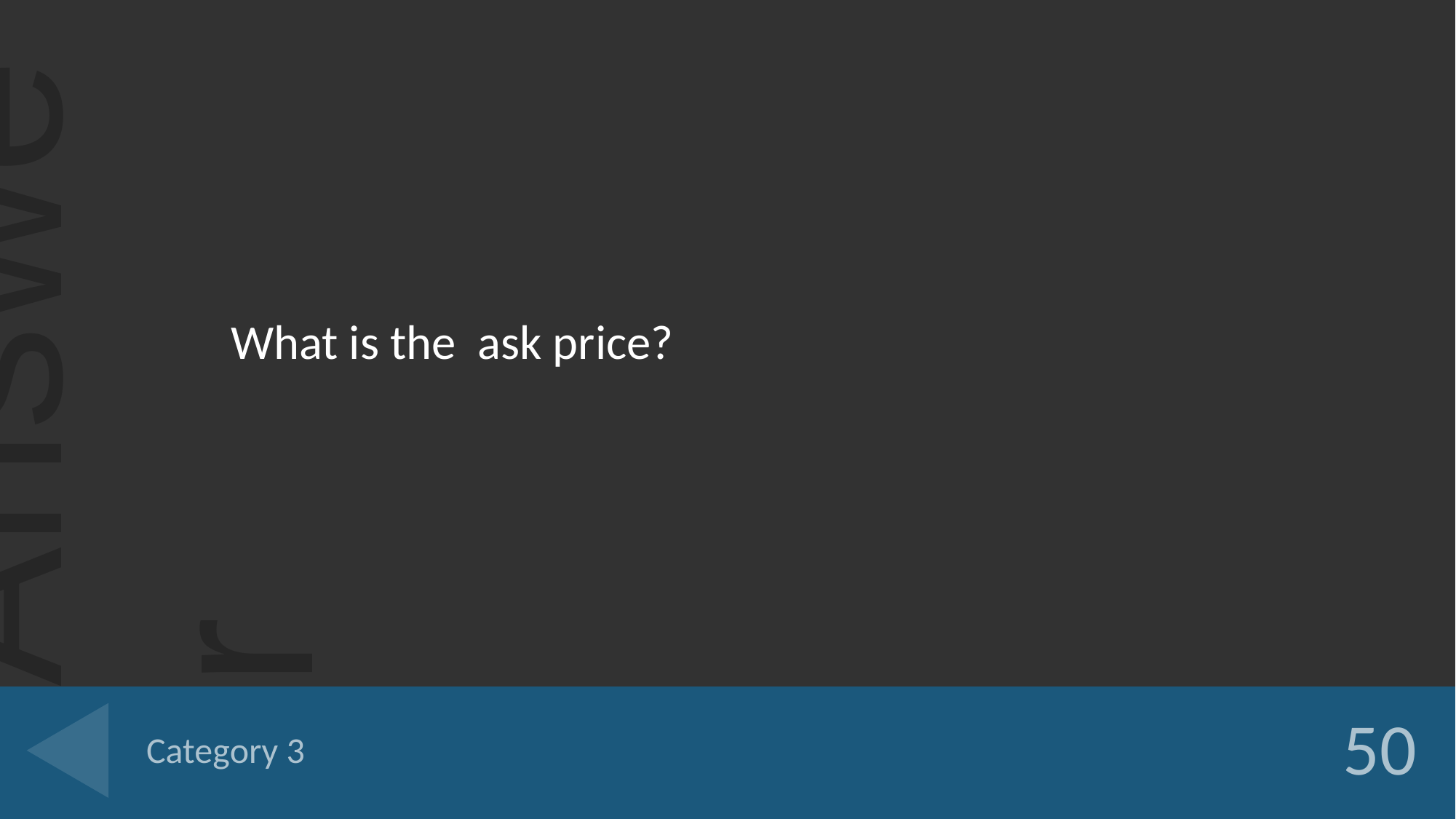

What is the  ask price?
# Category 3
50